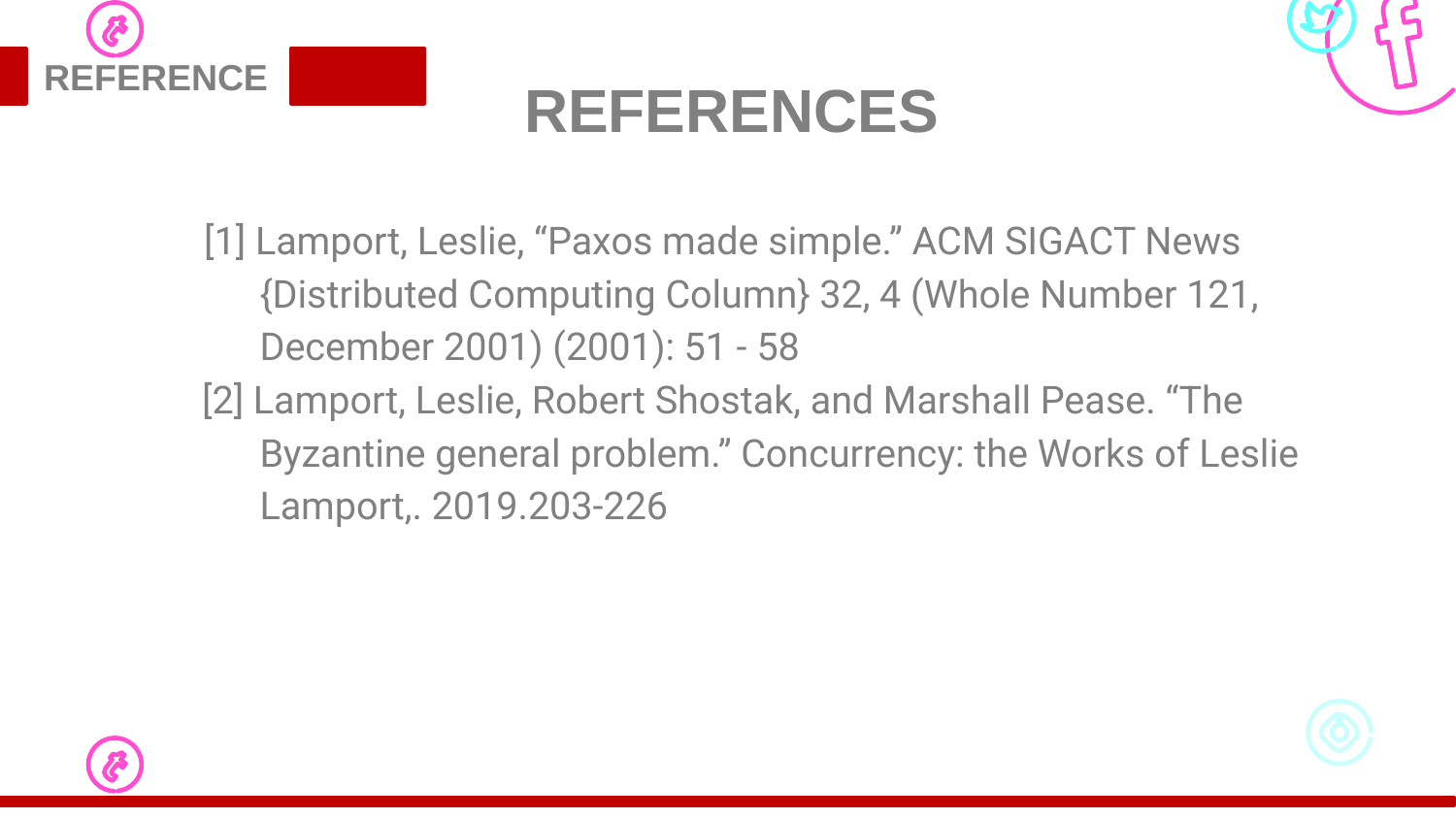

REFERENCE

# REFERENCES
[1] Lamport, Leslie, “Paxos made simple.” ACM SIGACT News {Distributed Computing Column} 32, 4 (Whole Number 121, December 2001) (2001): 51 - 58
[2] Lamport, Leslie, Robert Shostak, and Marshall Pease. “The Byzantine general problem.” Concurrency: the Works of Leslie Lamport,. 2019.203-226